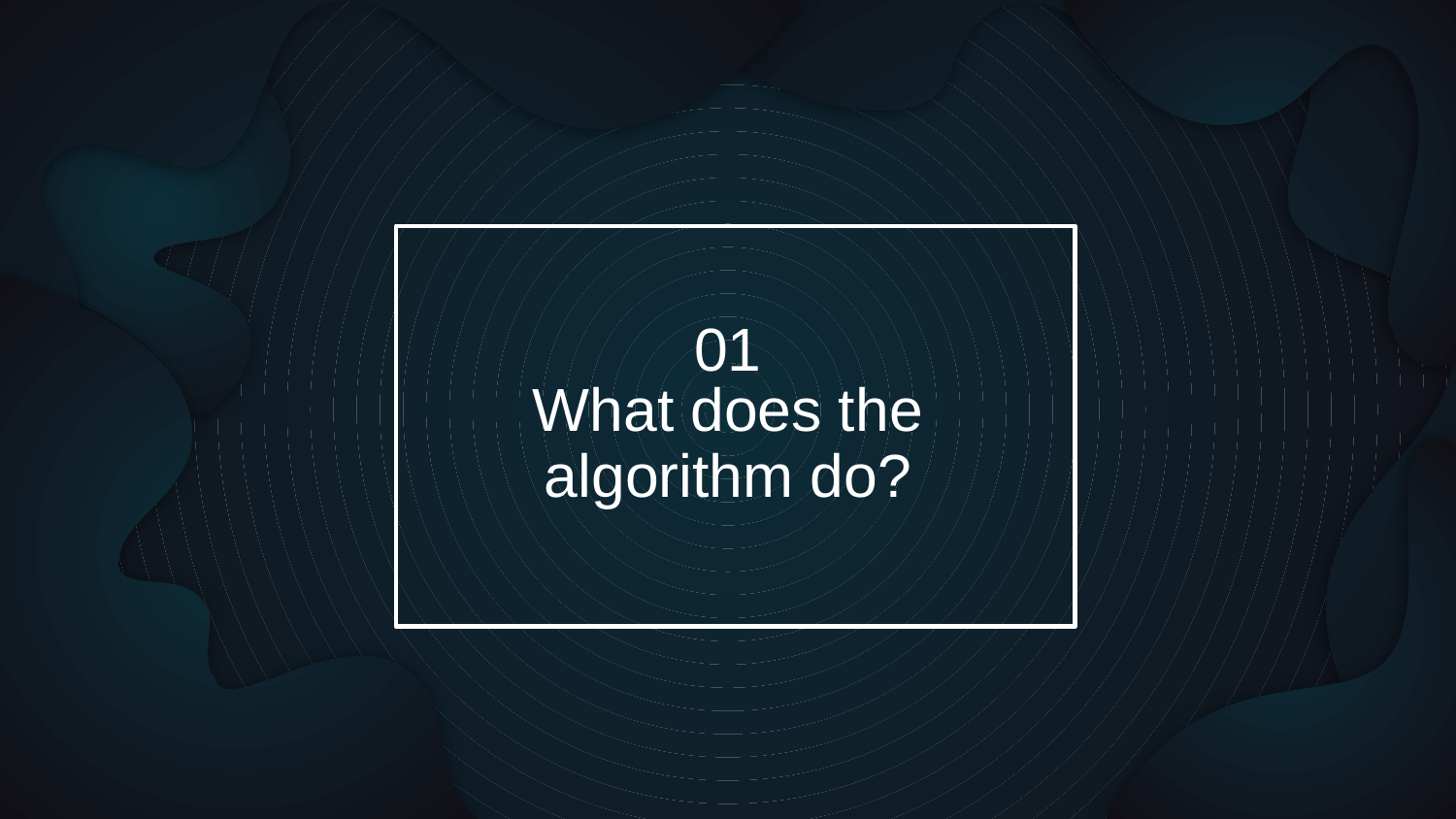

01
# What does the algorithm do?